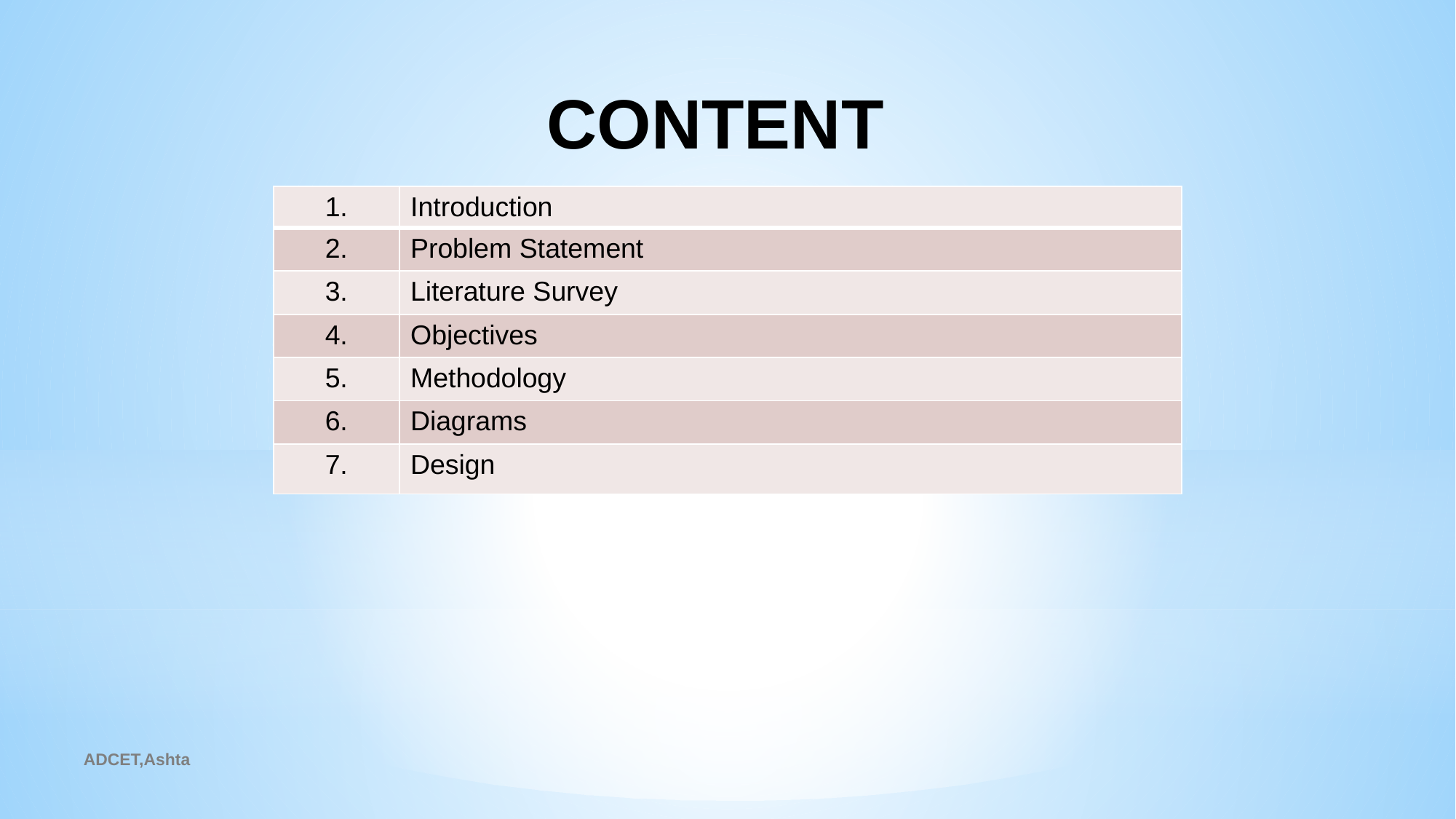

# CONTENT
| 1. | Introduction |
| --- | --- |
| 2. | Problem Statement |
| 3. | Literature Survey |
| 4. | Objectives |
| 5. | Methodology |
| 6. | Diagrams |
| 7. | Design |
ADCET,Ashta